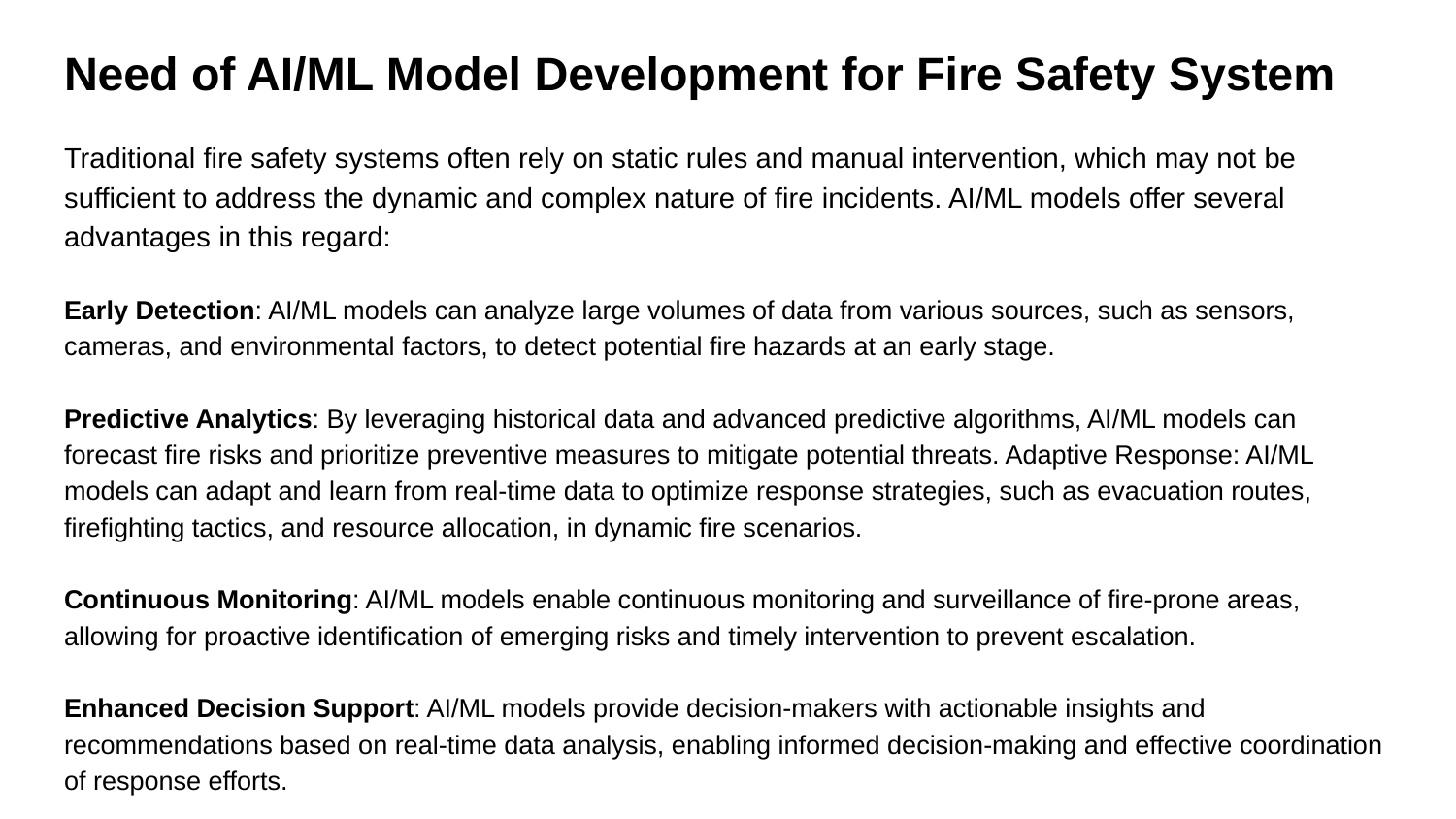

# Need of AI/ML Model Development for Fire Safety System
Traditional fire safety systems often rely on static rules and manual intervention, which may not be sufficient to address the dynamic and complex nature of fire incidents. AI/ML models offer several advantages in this regard:

Early Detection: AI/ML models can analyze large volumes of data from various sources, such as sensors, cameras, and environmental factors, to detect potential fire hazards at an early stage.

Predictive Analytics: By leveraging historical data and advanced predictive algorithms, AI/ML models can forecast fire risks and prioritize preventive measures to mitigate potential threats. Adaptive Response: AI/ML models can adapt and learn from real-time data to optimize response strategies, such as evacuation routes, firefighting tactics, and resource allocation, in dynamic fire scenarios.

Continuous Monitoring: AI/ML models enable continuous monitoring and surveillance of fire-prone areas, allowing for proactive identification of emerging risks and timely intervention to prevent escalation.

Enhanced Decision Support: AI/ML models provide decision-makers with actionable insights and recommendations based on real-time data analysis, enabling informed decision-making and effective coordination of response efforts.